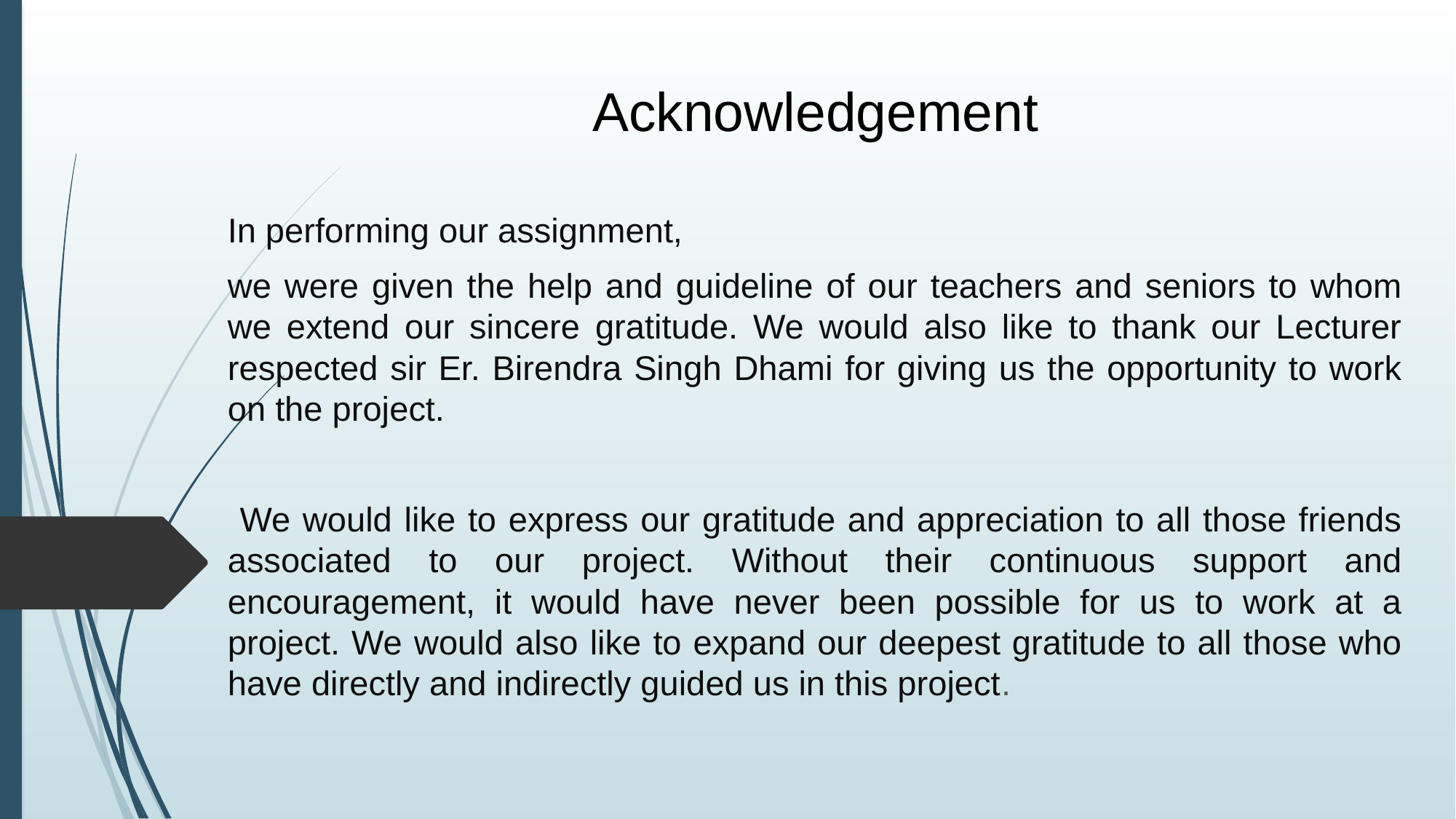

# Acknowledgement

In performing our assignment,
we were given the help and guideline of our teachers and seniors to whom we extend our sincere gratitude. We would also like to thank our Lecturer respected sir Er. Birendra Singh Dhami for giving us the opportunity to work on the project.

 We would like to express our gratitude and appreciation to all those friends associated to our project. Without their continuous support and encouragement, it would have never been possible for us to work at a project. We would also like to expand our deepest gratitude to all those who have directly and indirectly guided us in this project.